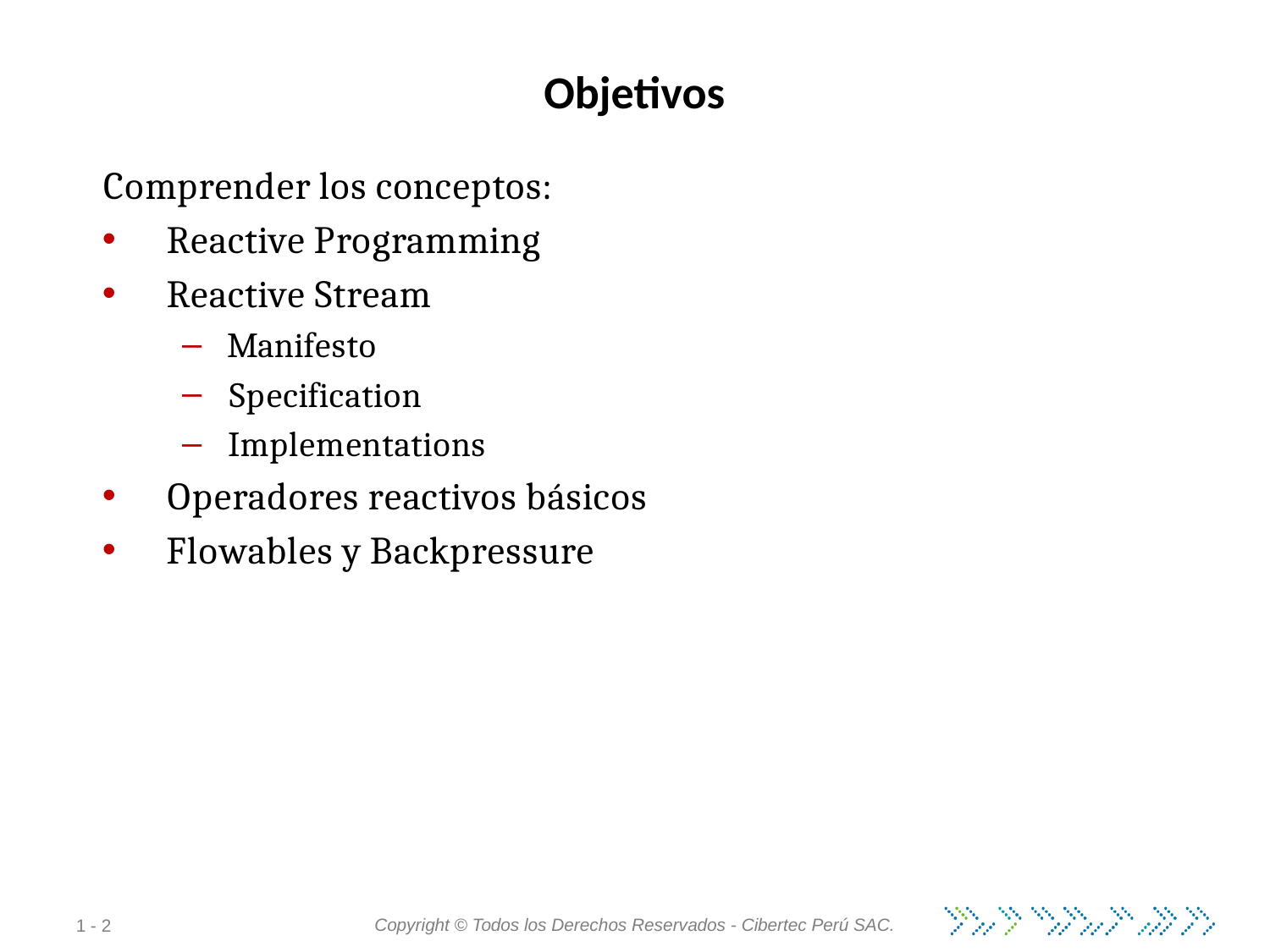

# Objetivos
Comprender los conceptos:
Reactive Programming
Reactive Stream
Manifesto
Specification
Implementations
Operadores reactivos básicos
Flowables y Backpressure